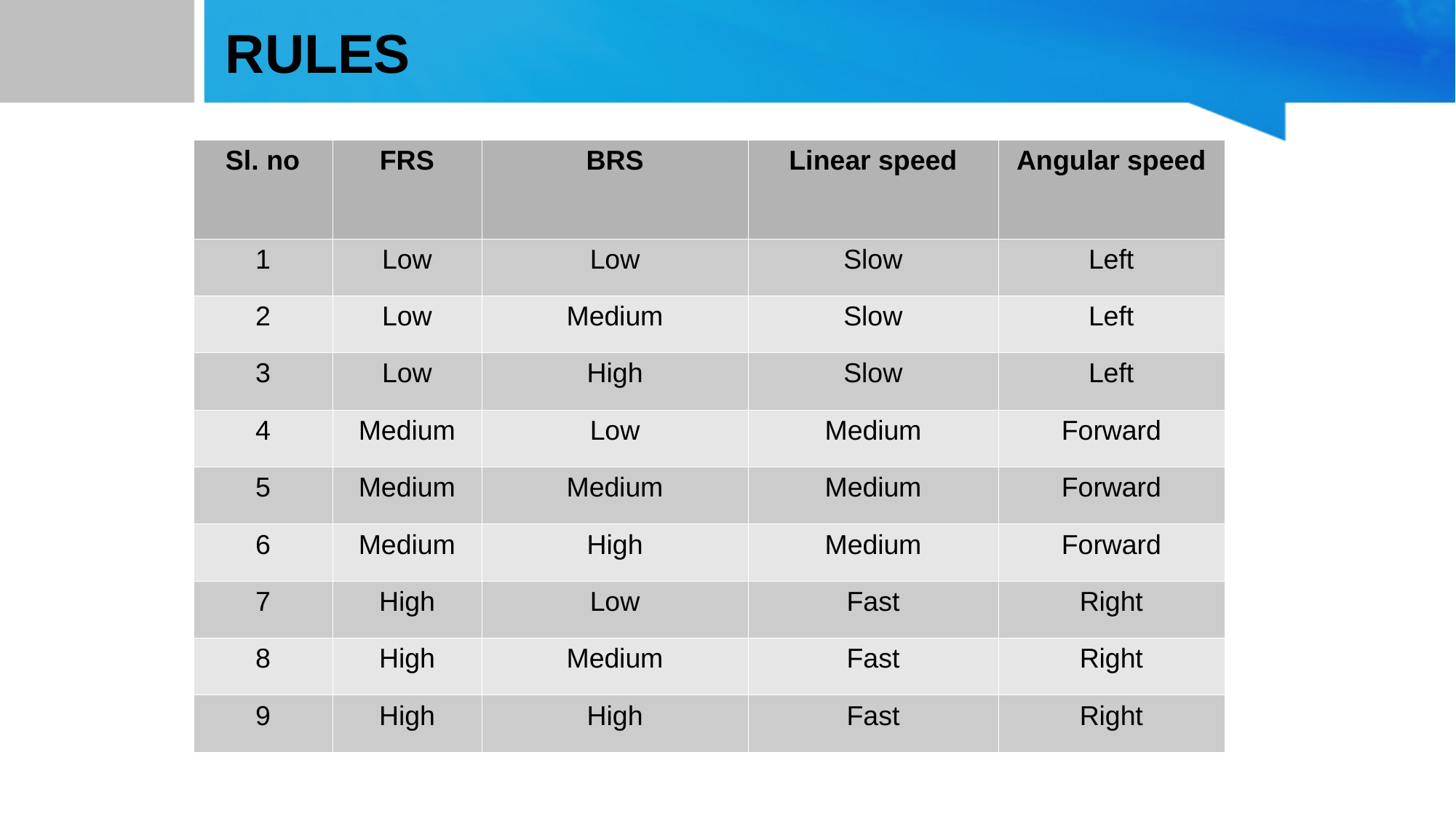

RULES
| Sl. no | FRS | BRS | Linear speed | Angular speed |
| --- | --- | --- | --- | --- |
| 1 | Low | Low | Slow | Left |
| 2 | Low | Medium | Slow | Left |
| 3 | Low | High | Slow | Left |
| 4 | Medium | Low | Medium | Forward |
| 5 | Medium | Medium | Medium | Forward |
| 6 | Medium | High | Medium | Forward |
| 7 | High | Low | Fast | Right |
| 8 | High | Medium | Fast | Right |
| 9 | High | High | Fast | Right |